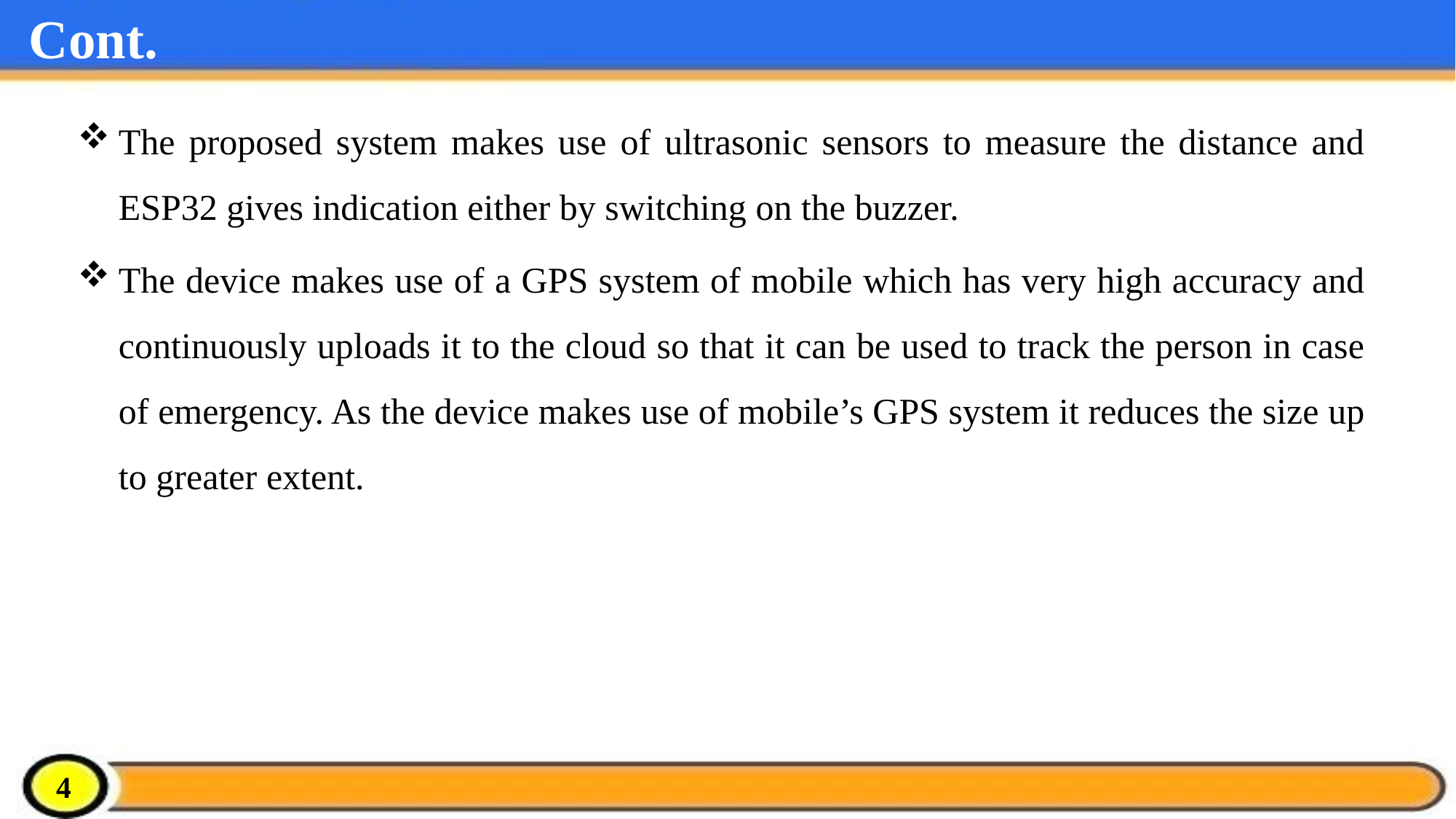

# Cont.
The proposed system makes use of ultrasonic sensors to measure the distance and ESP32 gives indication either by switching on the buzzer.
The device makes use of a GPS system of mobile which has very high accuracy and continuously uploads it to the cloud so that it can be used to track the person in case of emergency. As the device makes use of mobile’s GPS system it reduces the size up to greater extent.
4